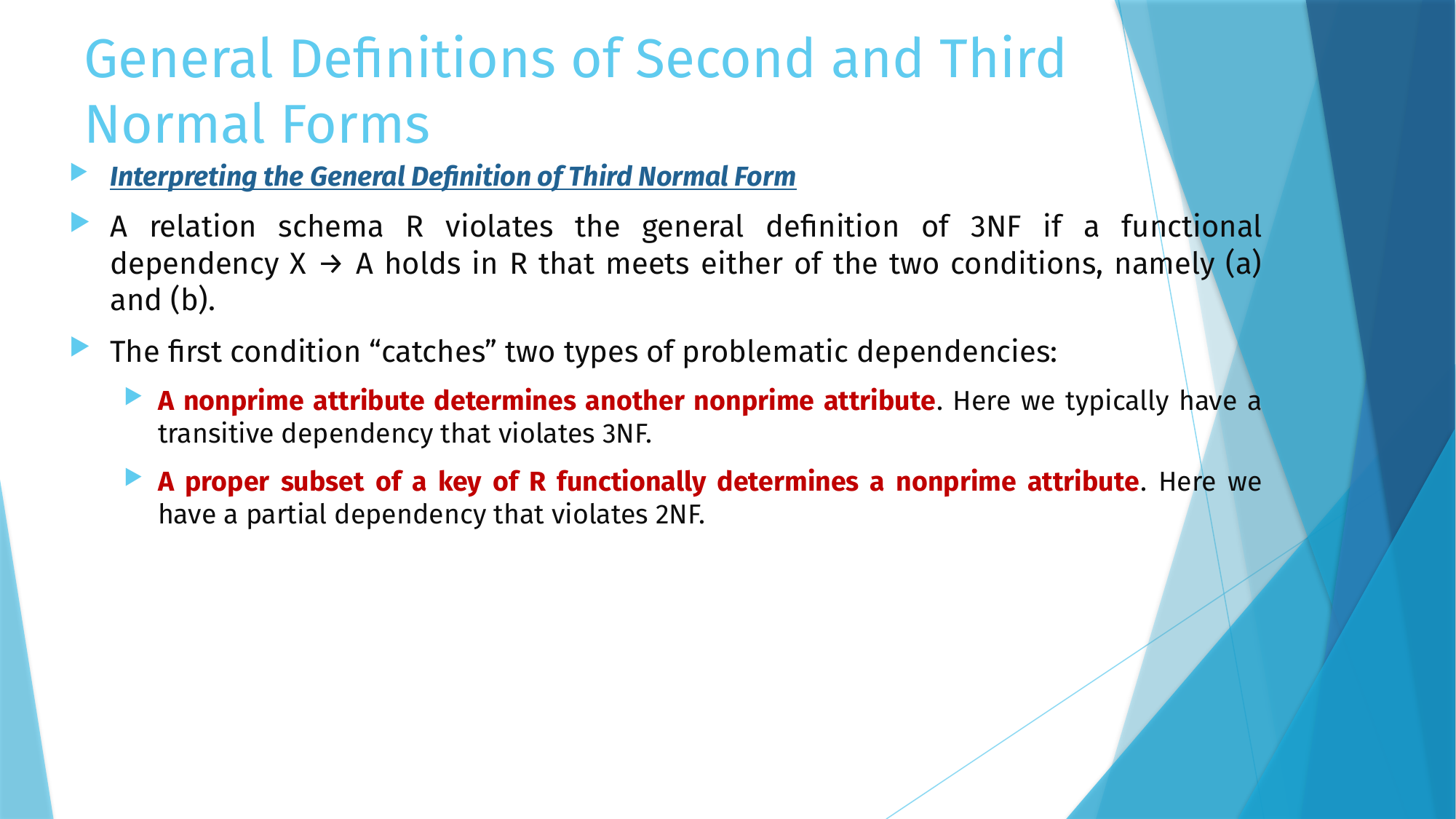

# General Definitions of Second and Third Normal Forms
Interpreting the General Definition of Third Normal Form
A relation schema R violates the general definition of 3NF if a functional dependency X → A holds in R that meets either of the two conditions, namely (a) and (b).
The first condition “catches” two types of problematic dependencies:
A nonprime attribute determines another nonprime attribute. Here we typically have a transitive dependency that violates 3NF.
A proper subset of a key of R functionally determines a nonprime attribute. Here we have a partial dependency that violates 2NF.